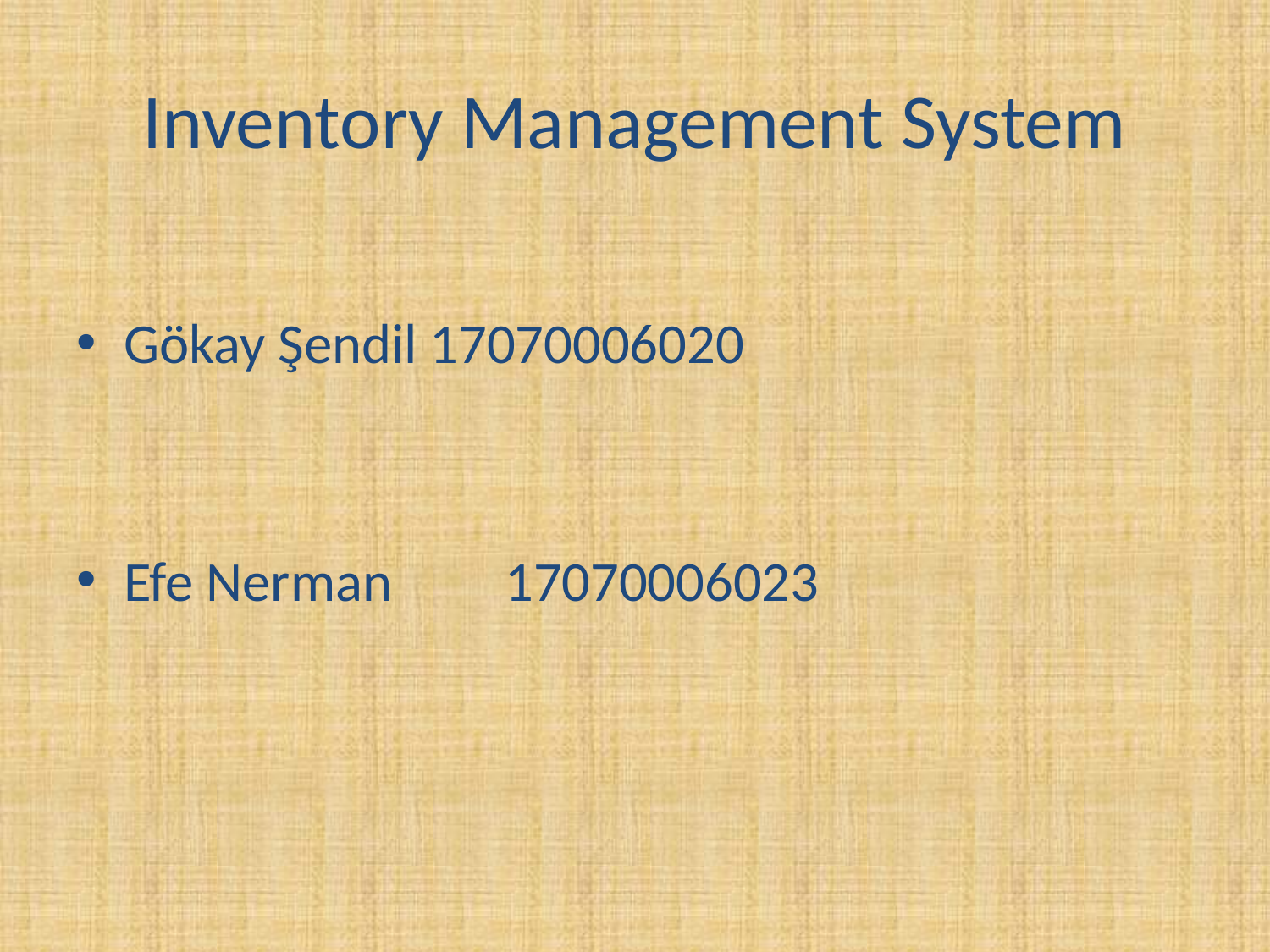

# Inventory Management System

Gökay Şendil 17070006020

Efe Nerman	17070006023